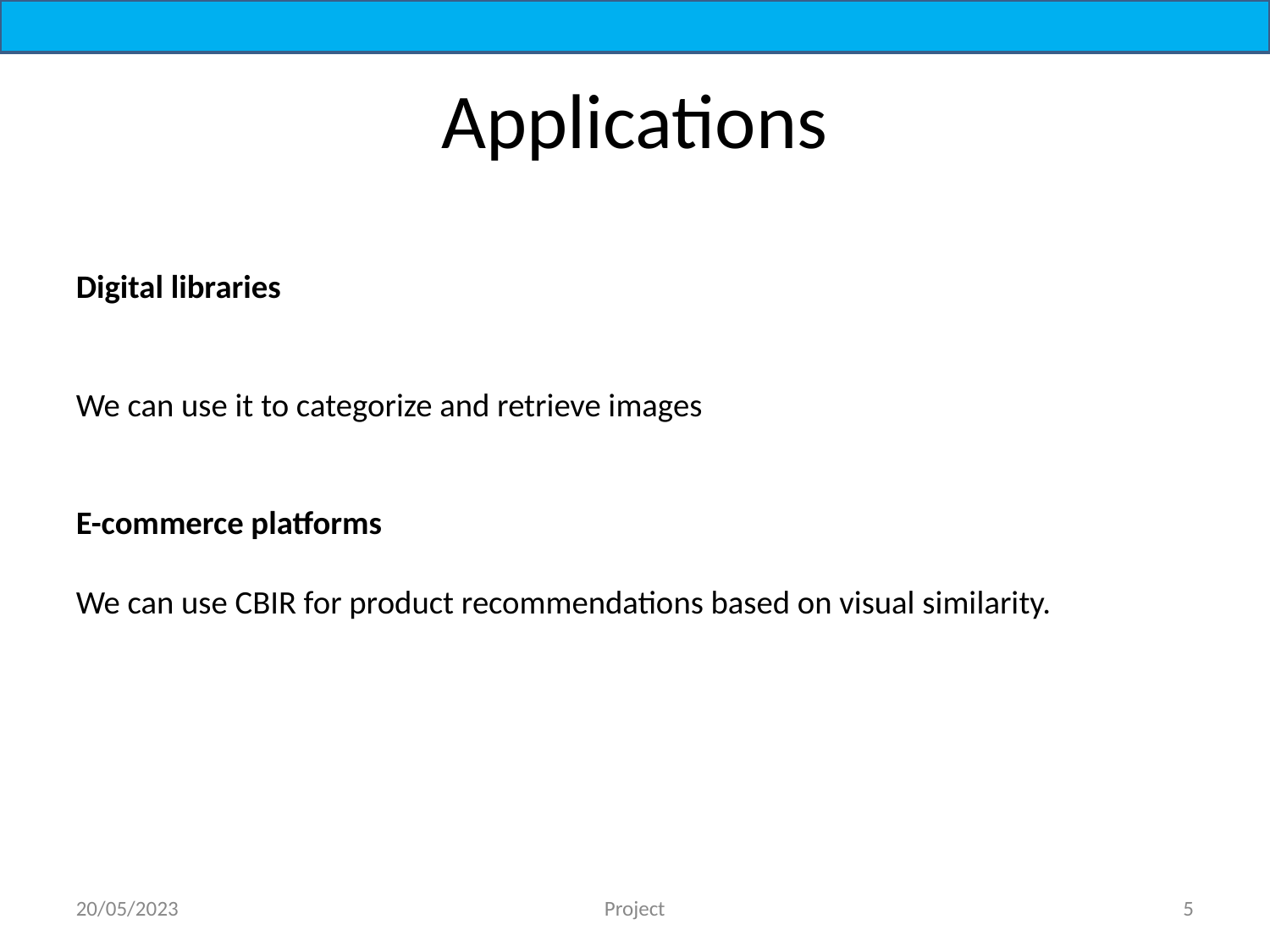

Applications

Digital libraries

We can use it to categorize and retrieve images

E-commerce platforms

We can use CBIR for product recommendations based on visual similarity.

20/05/2023
Project
5